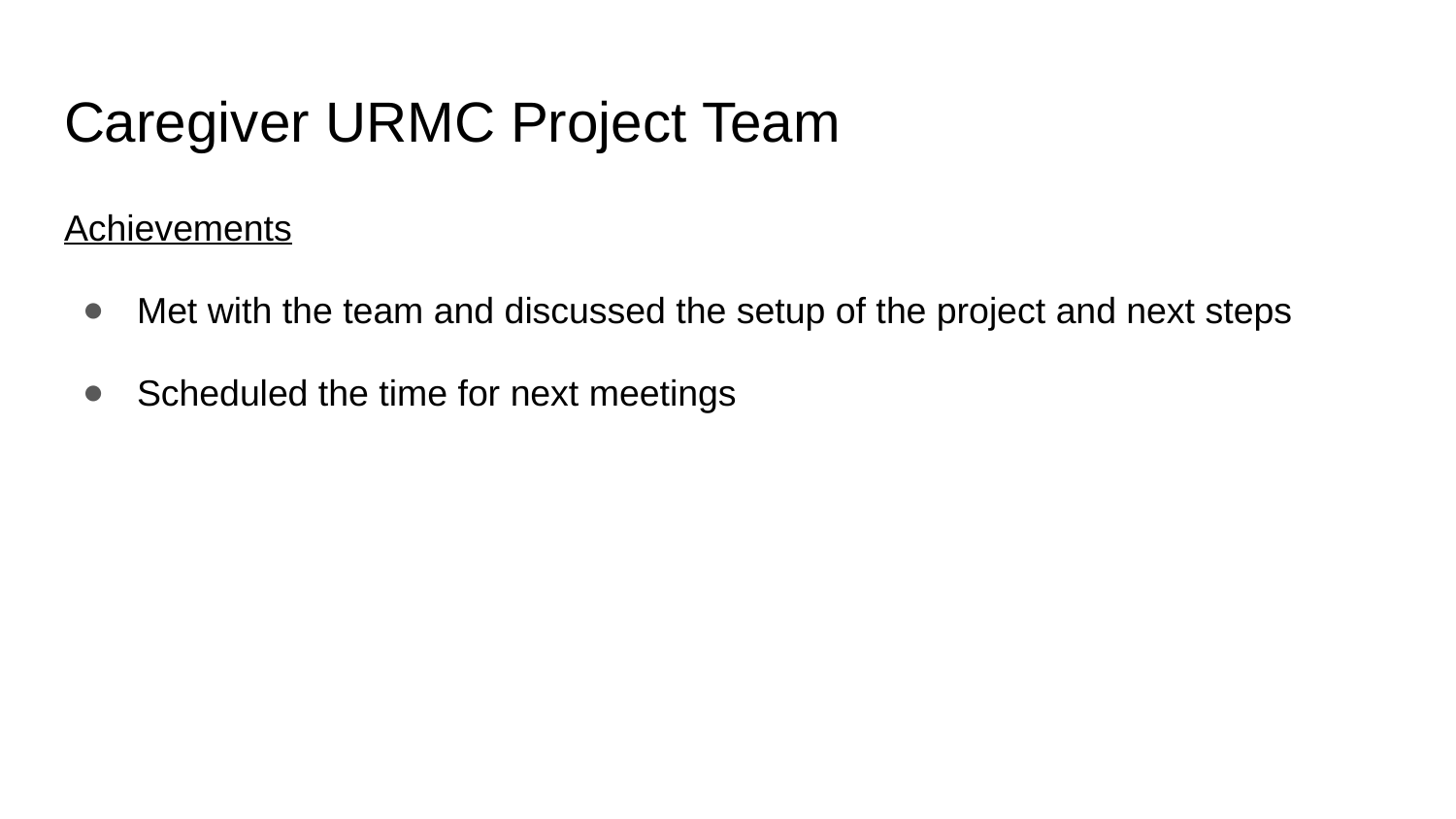

# Caregiver URMC Project Team
Achievements
Met with the team and discussed the setup of the project and next steps
Scheduled the time for next meetings